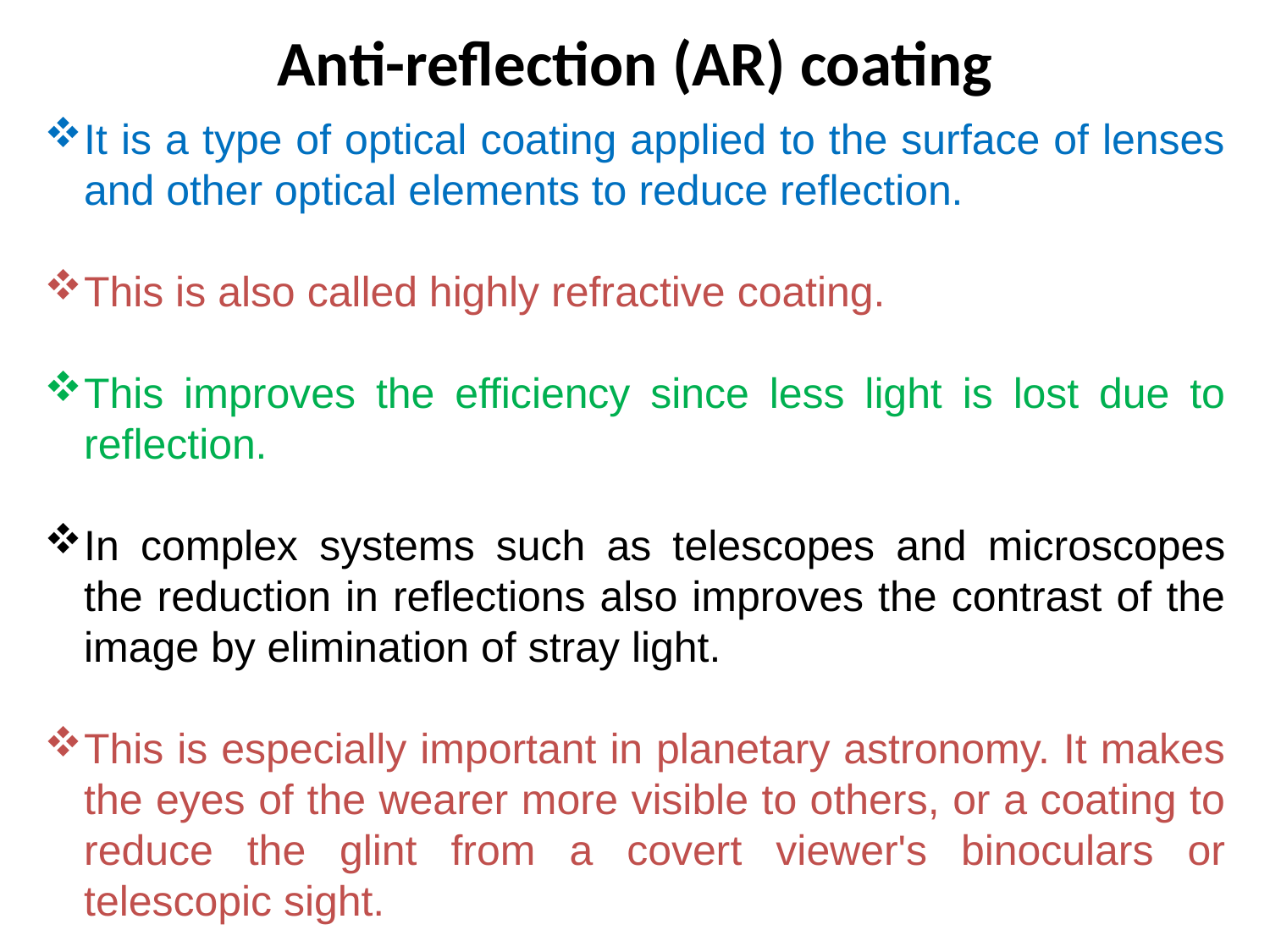

Anti-reflection (AR) coating
It is a type of optical coating applied to the surface of lenses and other optical elements to reduce reflection.

This is also called highly refractive coating.

This improves the efficiency since less light is lost due to reflection.

In complex systems such as telescopes and microscopes the reduction in reflections also improves the contrast of the image by elimination of stray light.

This is especially important in planetary astronomy. It makes the eyes of the wearer more visible to others, or a coating to reduce the glint from a covert viewer's binoculars or telescopic sight.